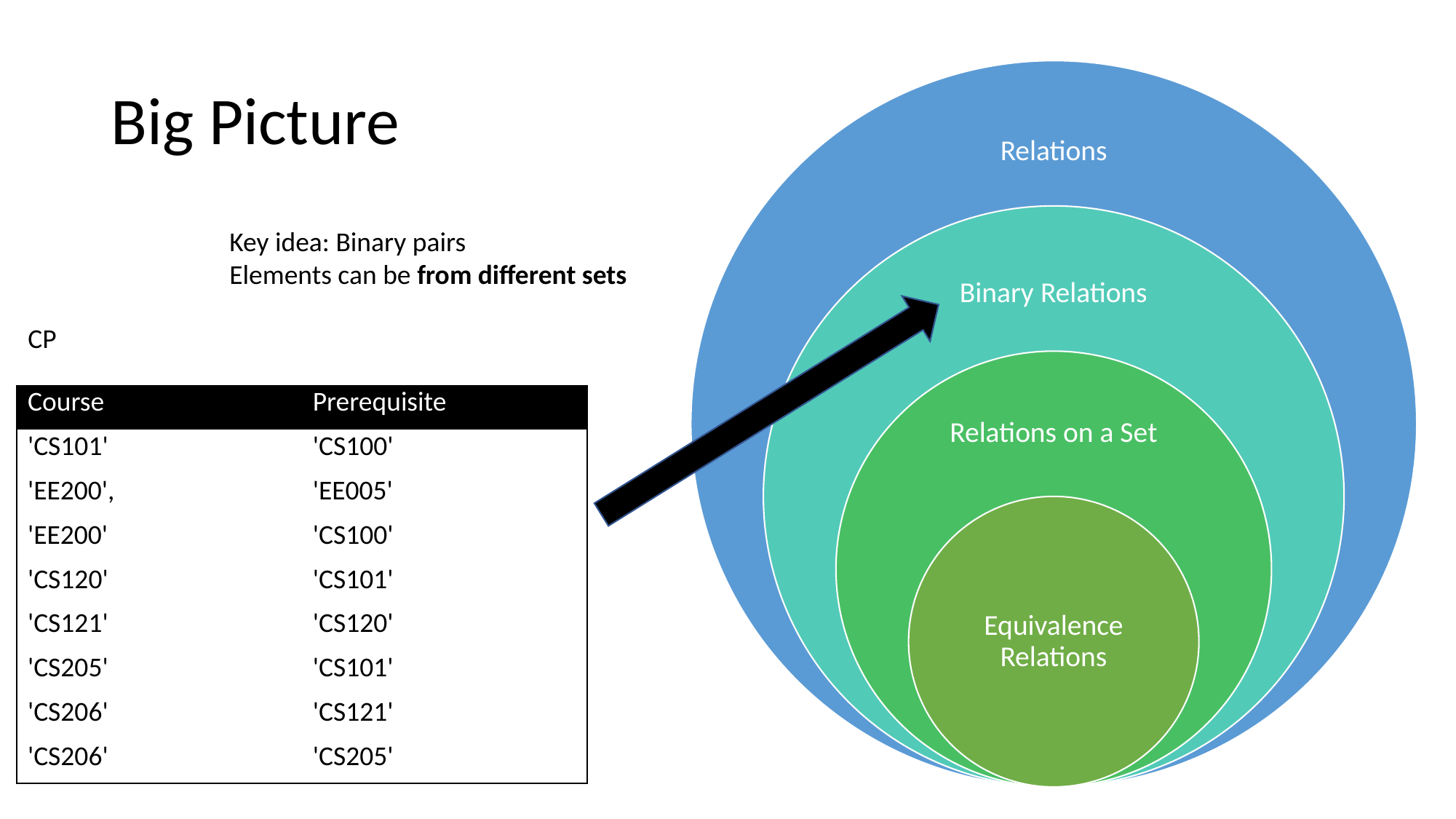

# Big Picture
Relations
Binary Relations
Relations on a Set
Equivalence Relations
Key idea: Binary pairs
Elements can be from different sets
CP

| Course | Prerequisite |
| --- | --- |
| 'CS101' | 'CS100' |
| 'EE200', | 'EE005' |
| 'EE200' | 'CS100' |
| 'CS120' | 'CS101' |
| 'CS121' | 'CS120' |
| 'CS205' | 'CS101' |
| 'CS206' | 'CS121' |
| 'CS206' | 'CS205' |